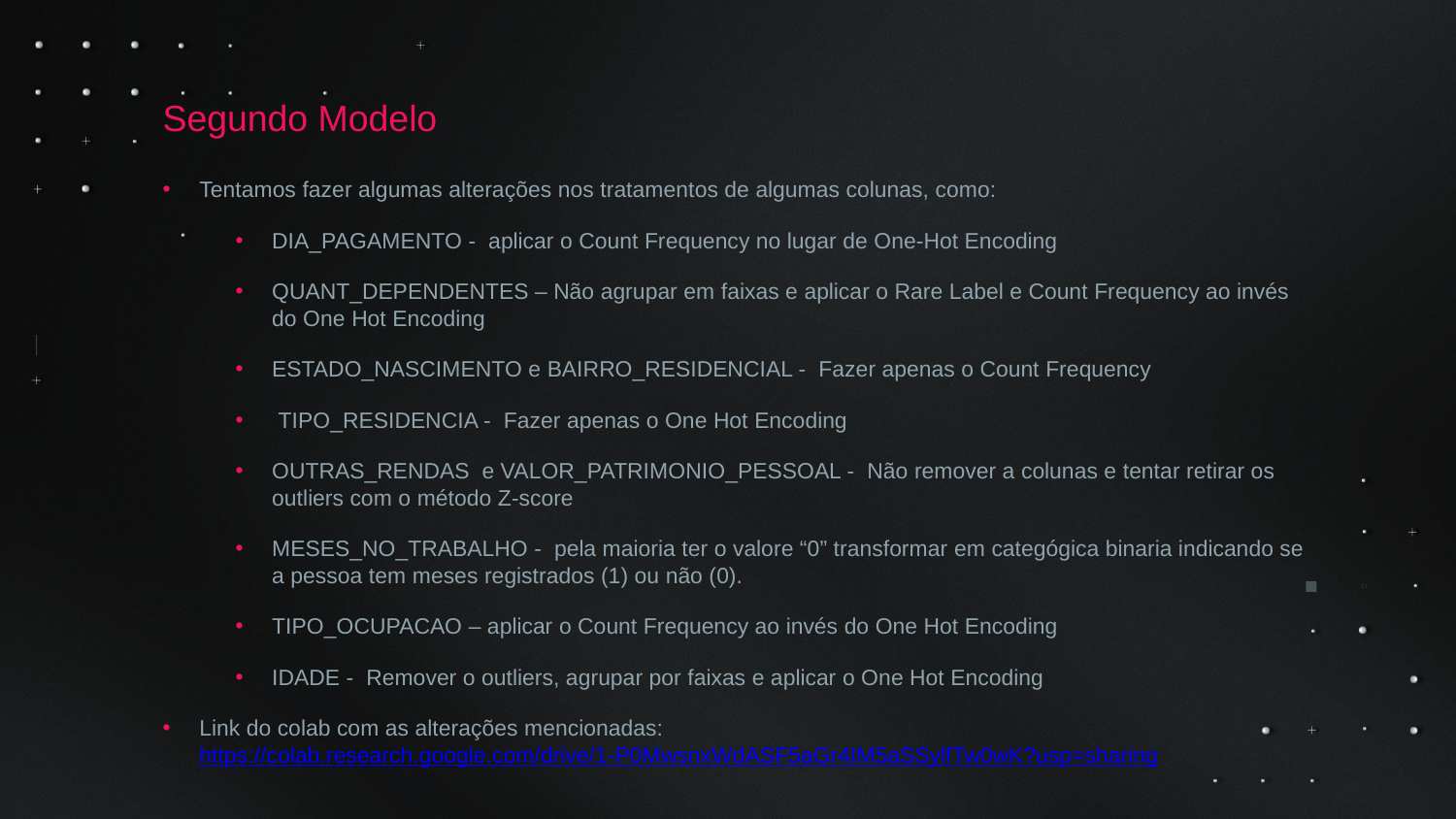

Segundo Modelo
Tentamos fazer algumas alterações nos tratamentos de algumas colunas, como:
DIA_PAGAMENTO -  aplicar o Count Frequency no lugar de One-Hot Encoding
QUANT_DEPENDENTES – Não agrupar em faixas e aplicar o Rare Label e Count Frequency ao invés do One Hot Encoding
ESTADO_NASCIMENTO e BAIRRO_RESIDENCIAL -  Fazer apenas o Count Frequency
 TIPO_RESIDENCIA -  Fazer apenas o One Hot Encoding
OUTRAS_RENDAS  e VALOR_PATRIMONIO_PESSOAL -  Não remover a colunas e tentar retirar os outliers com o método Z-score
MESES_NO_TRABALHO -  pela maioria ter o valore “0” transformar em categógica binaria indicando se a pessoa tem meses registrados (1) ou não (0).
TIPO_OCUPACAO – aplicar o Count Frequency ao invés do One Hot Encoding
IDADE -  Remover o outliers, agrupar por faixas e aplicar o One Hot Encoding
Link do colab com as alterações mencionadas:  https://colab.research.google.com/drive/1-P0MwsnxWdASF5aGr4IM5aSSylfTw0wK?usp=sharing